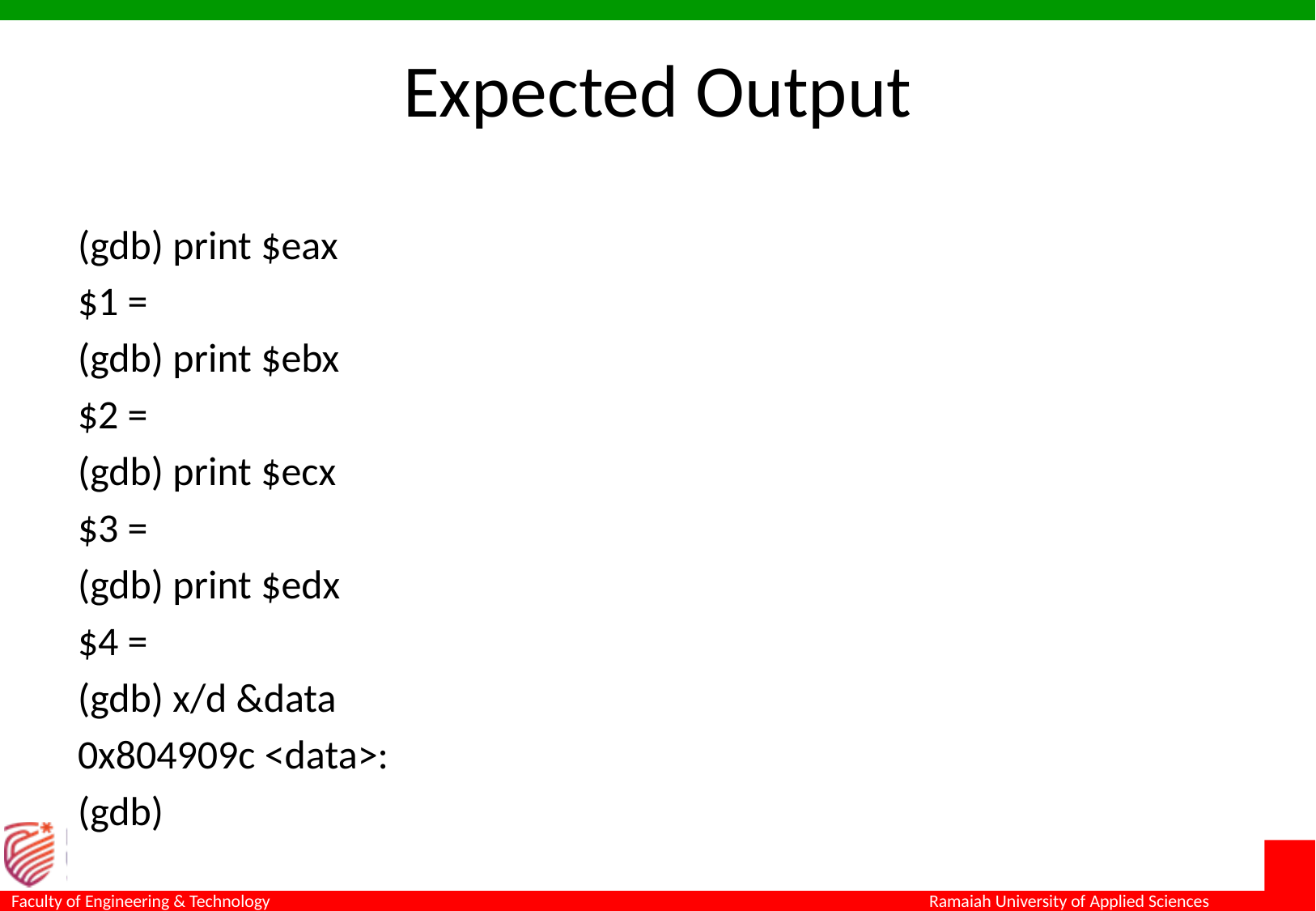

# Expected Output
(gdb) print $eax
$1 =
(gdb) print $ebx
$2 =
(gdb) print $ecx
$3 =
(gdb) print $edx
$4 =
(gdb) x/d &data
0x804909c <data>:
(gdb)